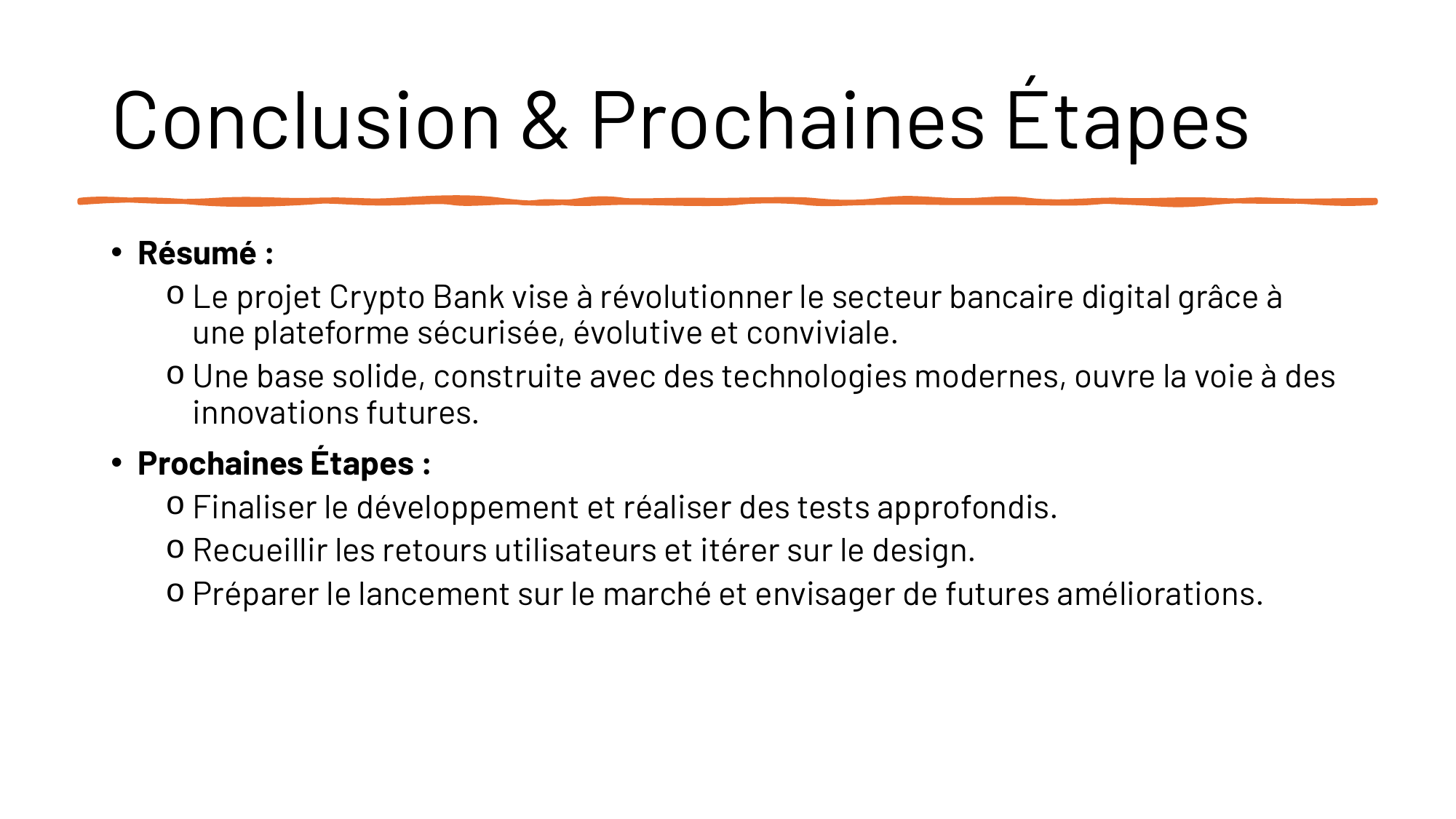

# Conclusion & Prochaines Étapes

Résumé :
Le projet Crypto Bank vise à révolutionner le secteur bancaire digital grâce à une plateforme sécurisée, évolutive et conviviale.
Une base solide, construite avec des technologies modernes, ouvre la voie à des innovations futures.
Prochaines Étapes :
Finaliser le développement et réaliser des tests approfondis.
Recueillir les retours utilisateurs et itérer sur le design.
Préparer le lancement sur le marché et envisager de futures améliorations.